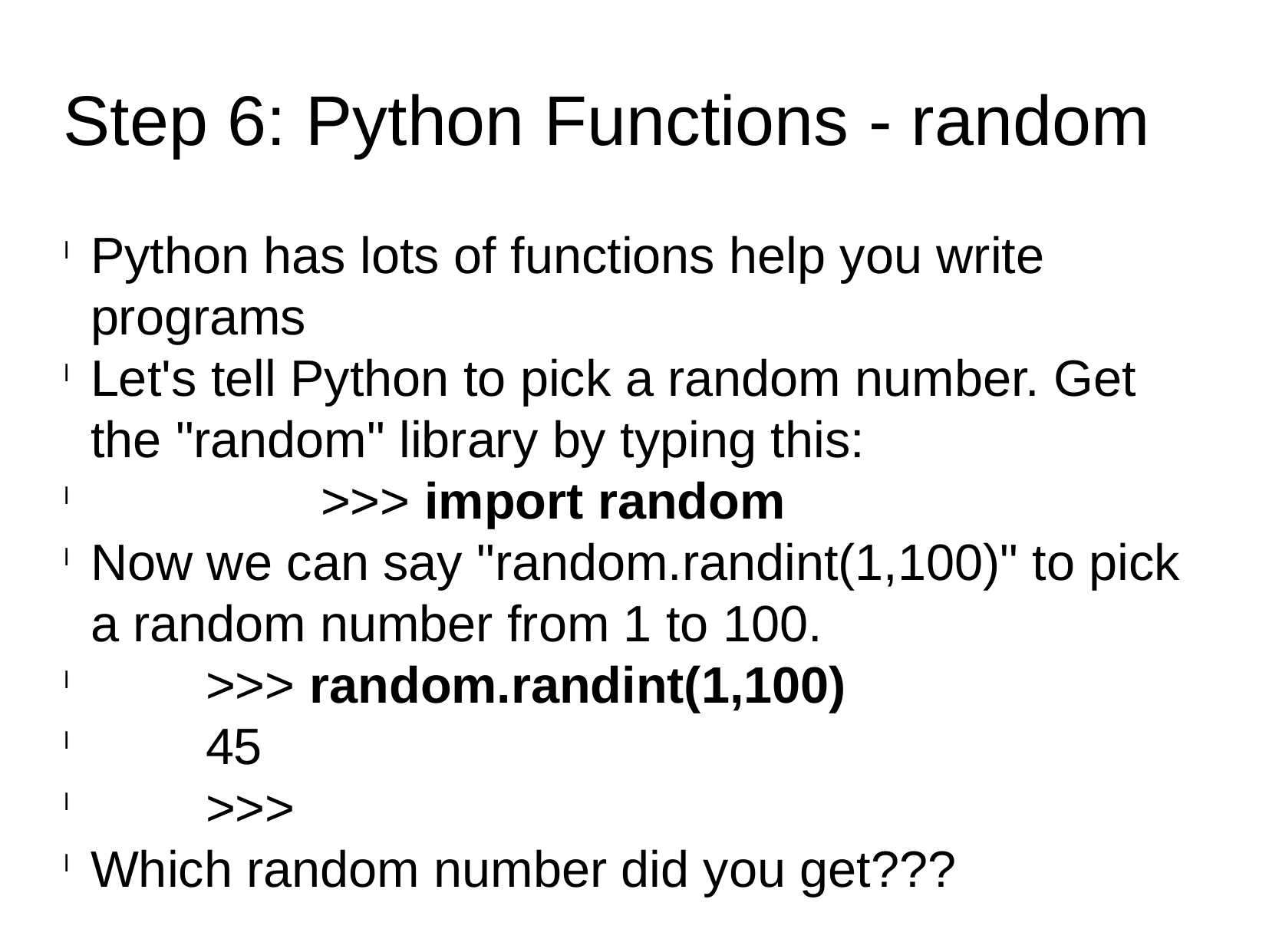

Step 6: Python Functions - random
Python has lots of functions help you write programs
Let's tell Python to pick a random number. Get the "random" library by typing this:
		>>> import random
Now we can say "random.randint(1,100)" to pick a random number from 1 to 100.
	>>> random.randint(1,100)
	45
	>>>
Which random number did you get???